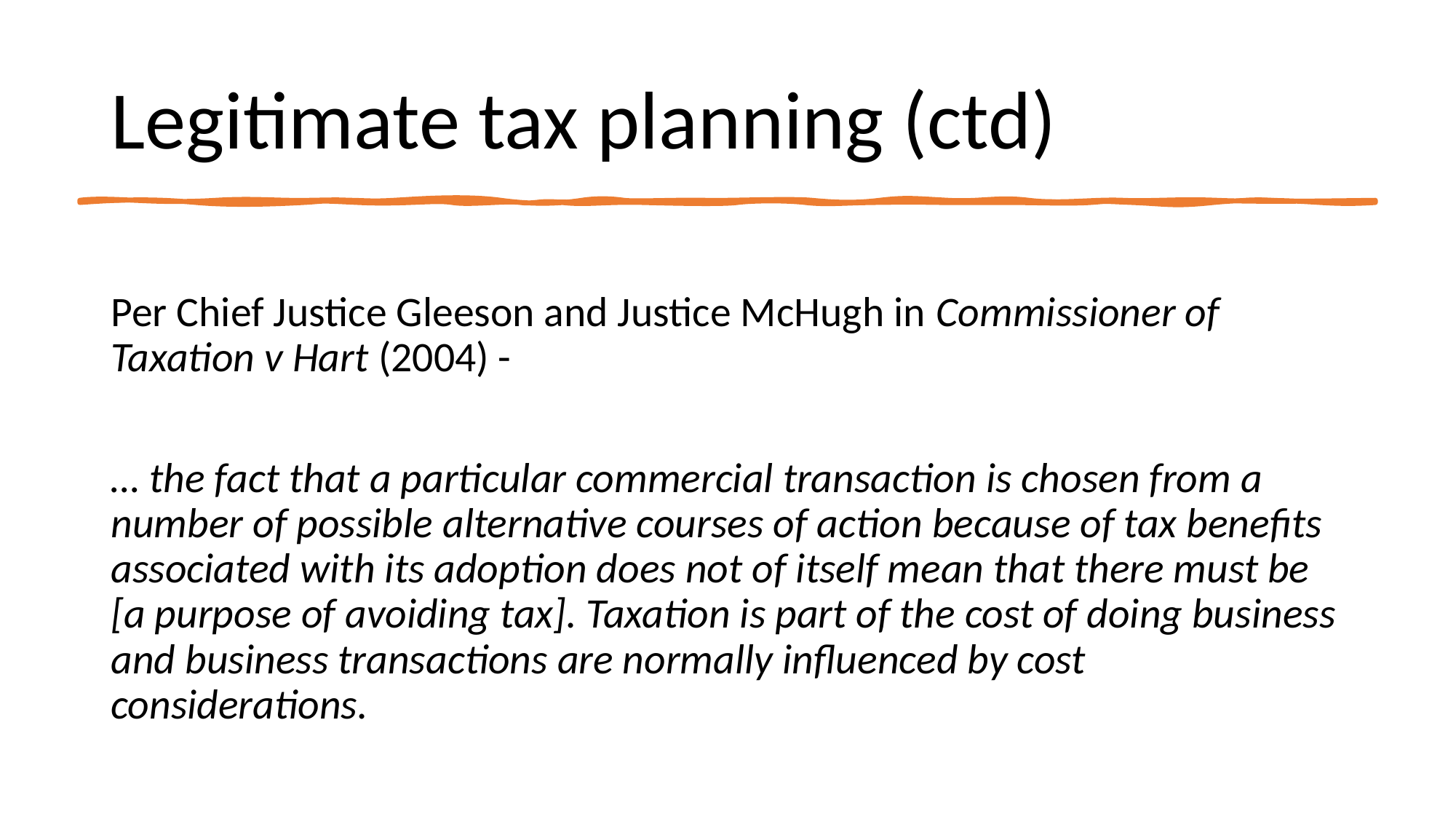

# Legitimate tax planning (ctd)

Per Chief Justice Gleeson and Justice McHugh in Commissioner of Taxation v Hart (2004) -

… the fact that a particular commercial transaction is chosen from a number of possible alternative courses of action because of tax benefits associated with its adoption does not of itself mean that there must be [a purpose of avoiding tax]. Taxation is part of the cost of doing business and business transactions are normally influenced by cost considerations.